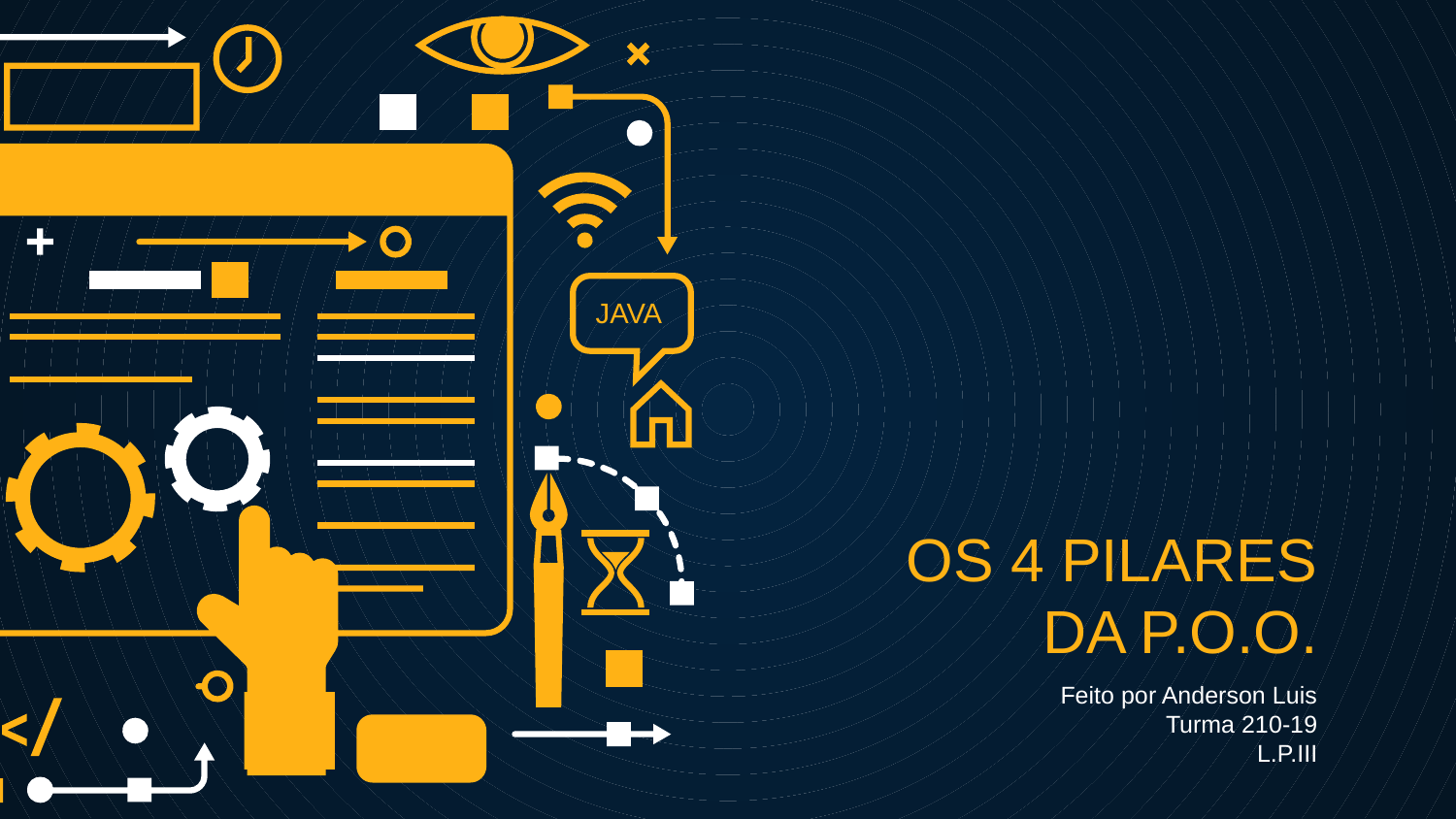

JAVA

# OS 4 PILARES DA P.O.O.

Feito por Anderson Luis
Turma 210-19
L.P.III